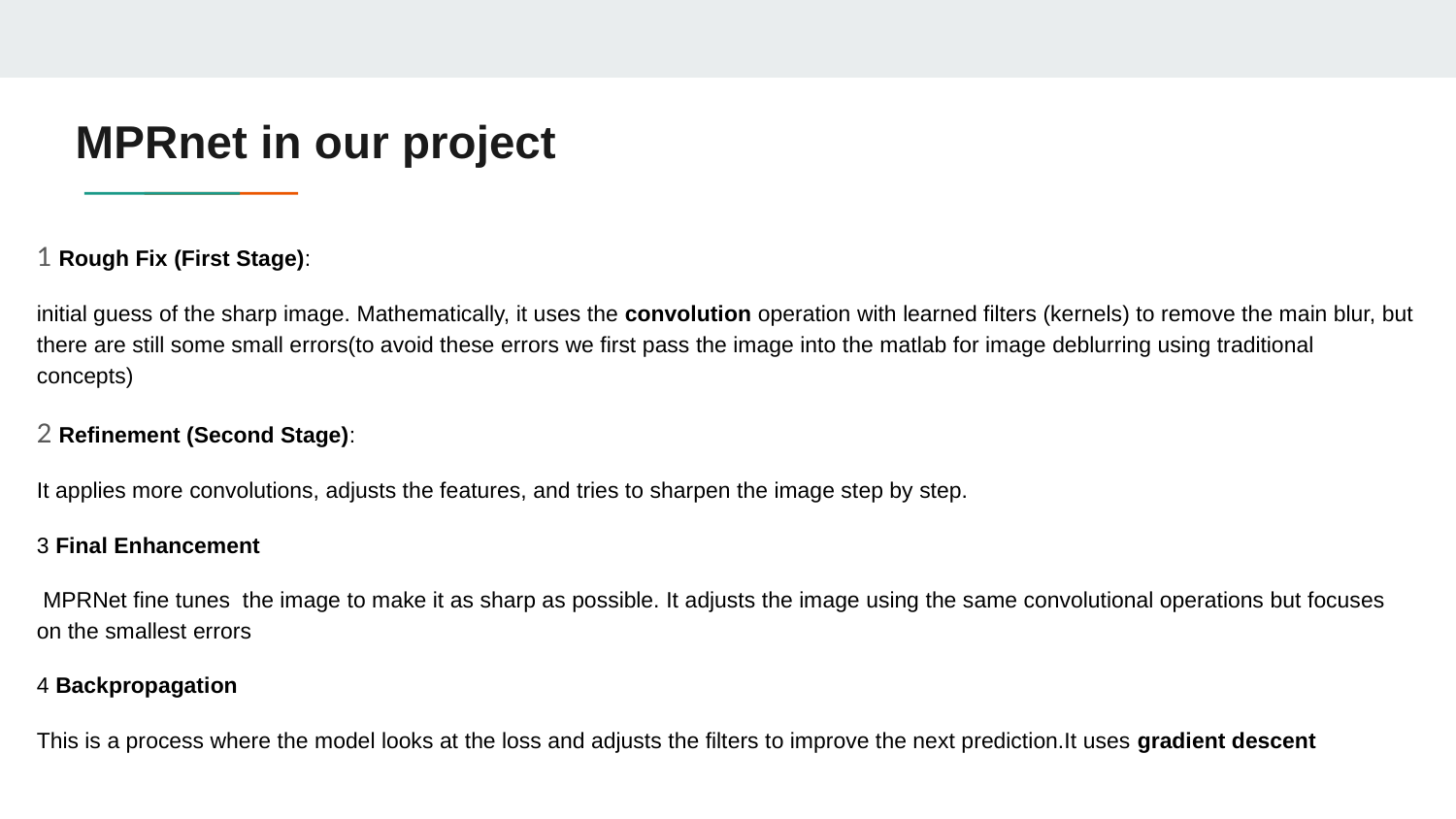

# MPRnet in our project

1 Rough Fix (First Stage):
initial guess of the sharp image. Mathematically, it uses the convolution operation with learned filters (kernels) to remove the main blur, but there are still some small errors(to avoid these errors we first pass the image into the matlab for image deblurring using traditional concepts)
2 Refinement (Second Stage):
It applies more convolutions, adjusts the features, and tries to sharpen the image step by step.
3 Final Enhancement
 MPRNet fine tunes  the image to make it as sharp as possible. It adjusts the image using the same convolutional operations but focuses on the smallest errors
4 Backpropagation
This is a process where the model looks at the loss and adjusts the filters to improve the next prediction.It uses gradient descent